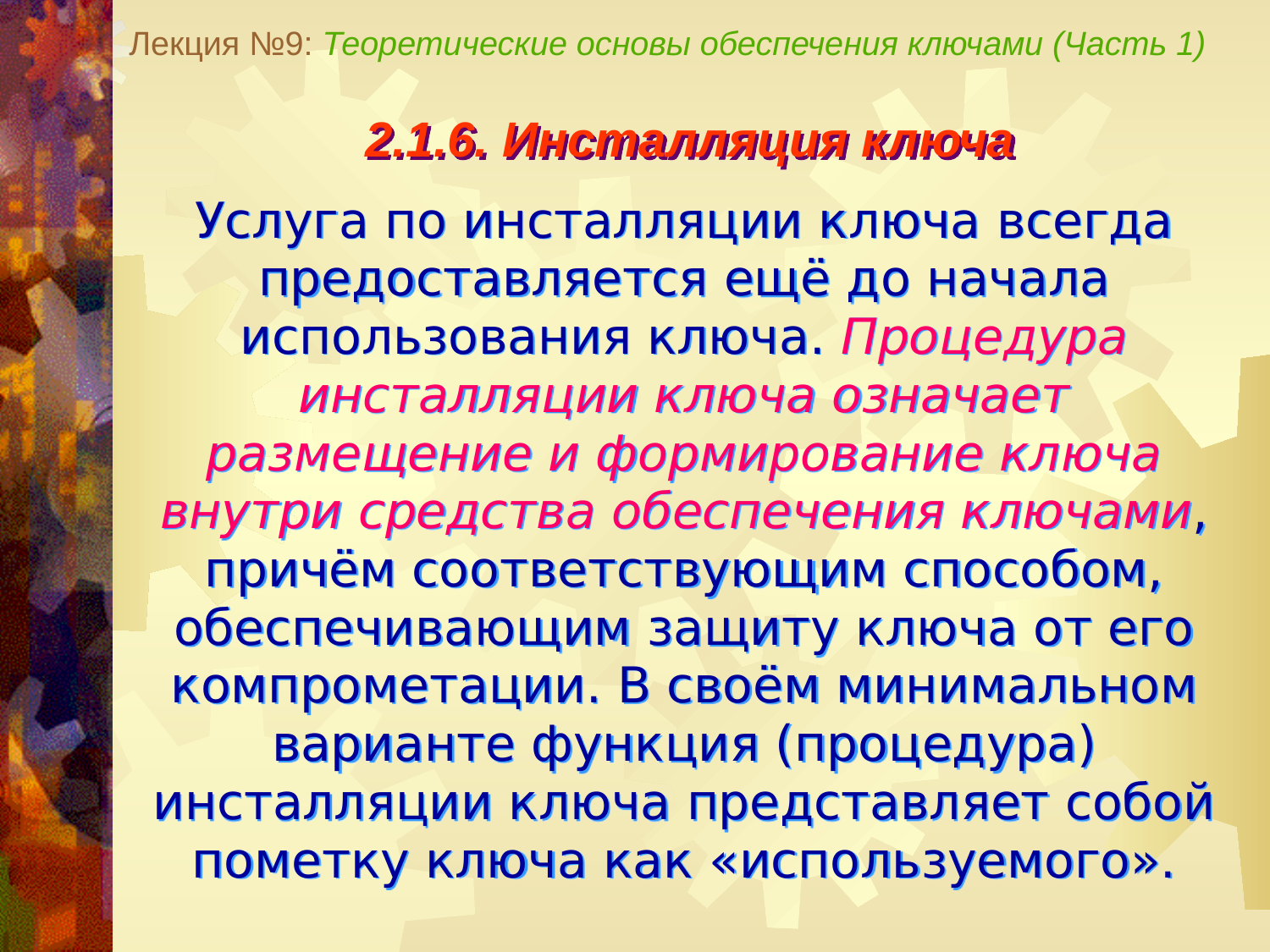

Лекция №9: Теоретические основы обеспечения ключами (Часть 1)
2.1.6. Инсталляция ключа
Услуга по инсталляции ключа всегда предоставляется ещё до начала использования ключа. Процедура инсталляции ключа означает размещение и формирование ключа внутри средства обеспечения ключами, причём соответствующим способом, обеспечивающим защиту ключа от его компрометации. В своём минимальном варианте функция (процедура) инсталляции ключа представляет собой пометку ключа как «используемого».